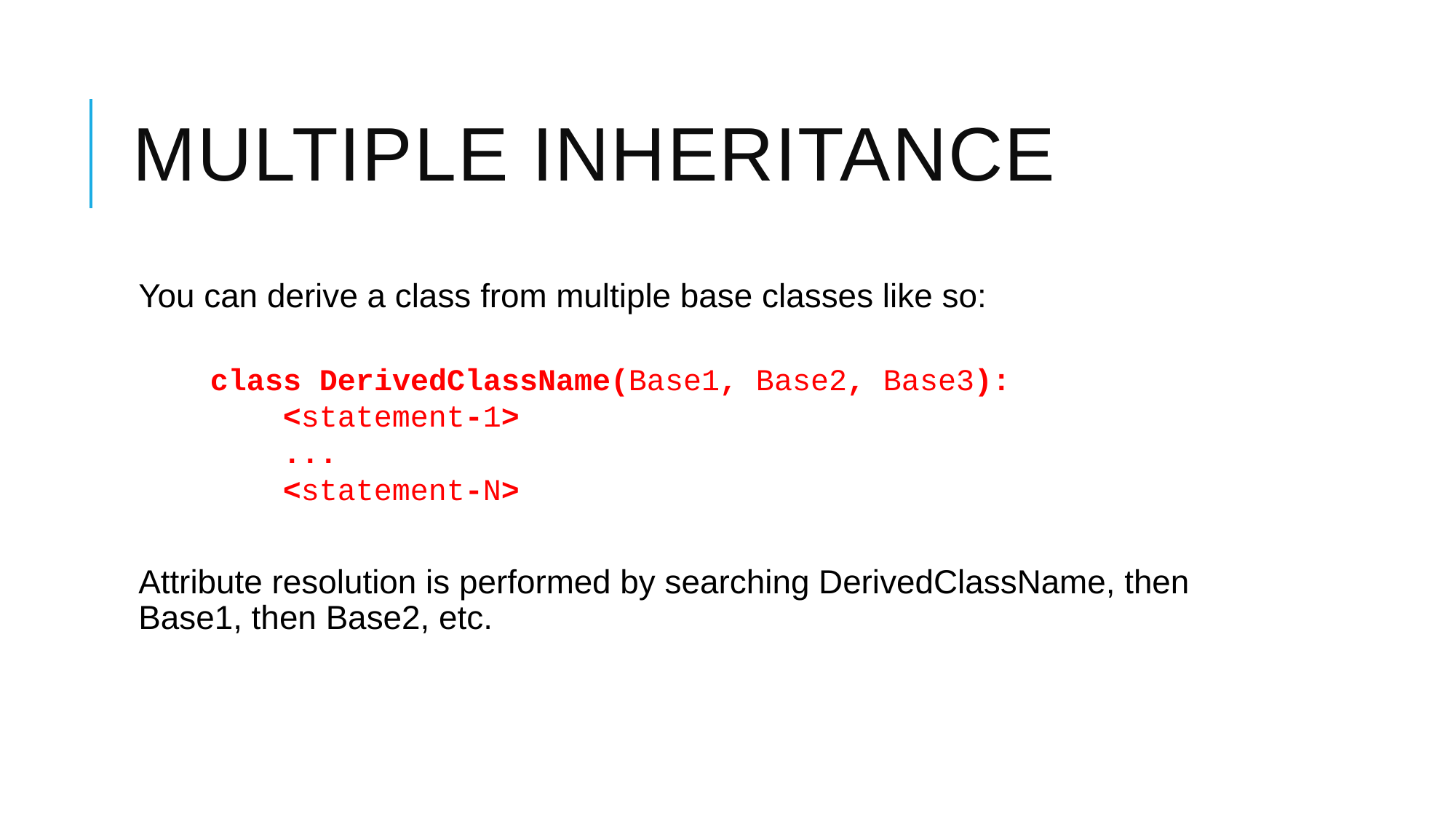

# MULTIPLE INHERITANCE
You can derive a class from multiple base classes like so:

Attribute resolution is performed by searching DerivedClassName, then Base1, then Base2, etc.

class DerivedClassName(Base1, Base2, Base3):
    <statement-1>
    ...
    <statement-N>